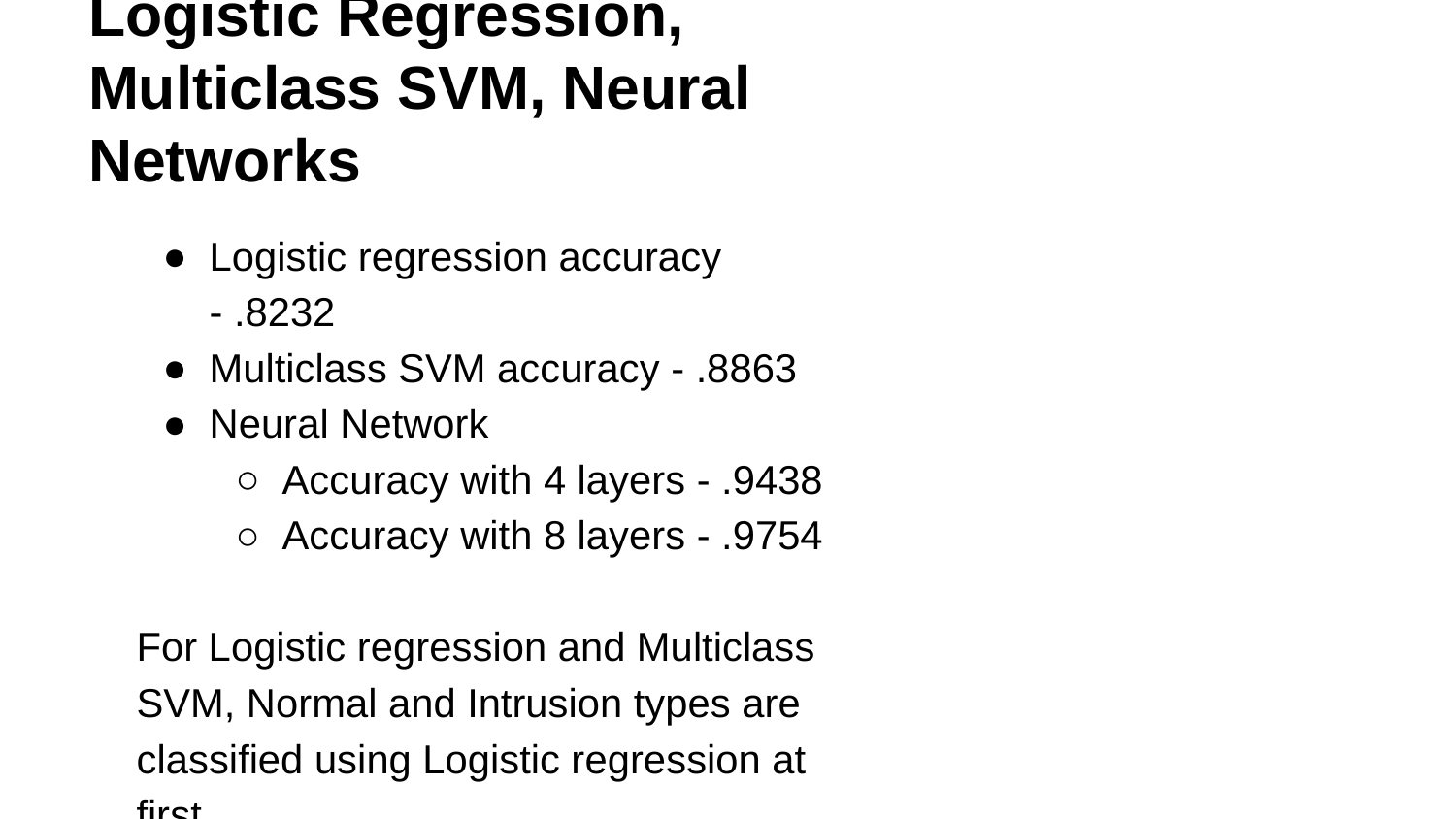

# Logistic Regression, Multiclass SVM, Neural Networks
Logistic regression accuracy - .8232
Multiclass SVM accuracy - .8863
Neural Network
Accuracy with 4 layers - .9438
Accuracy with 8 layers - .9754

For Logistic regression and Multiclass SVM, Normal and Intrusion types are classified using Logistic regression at first.